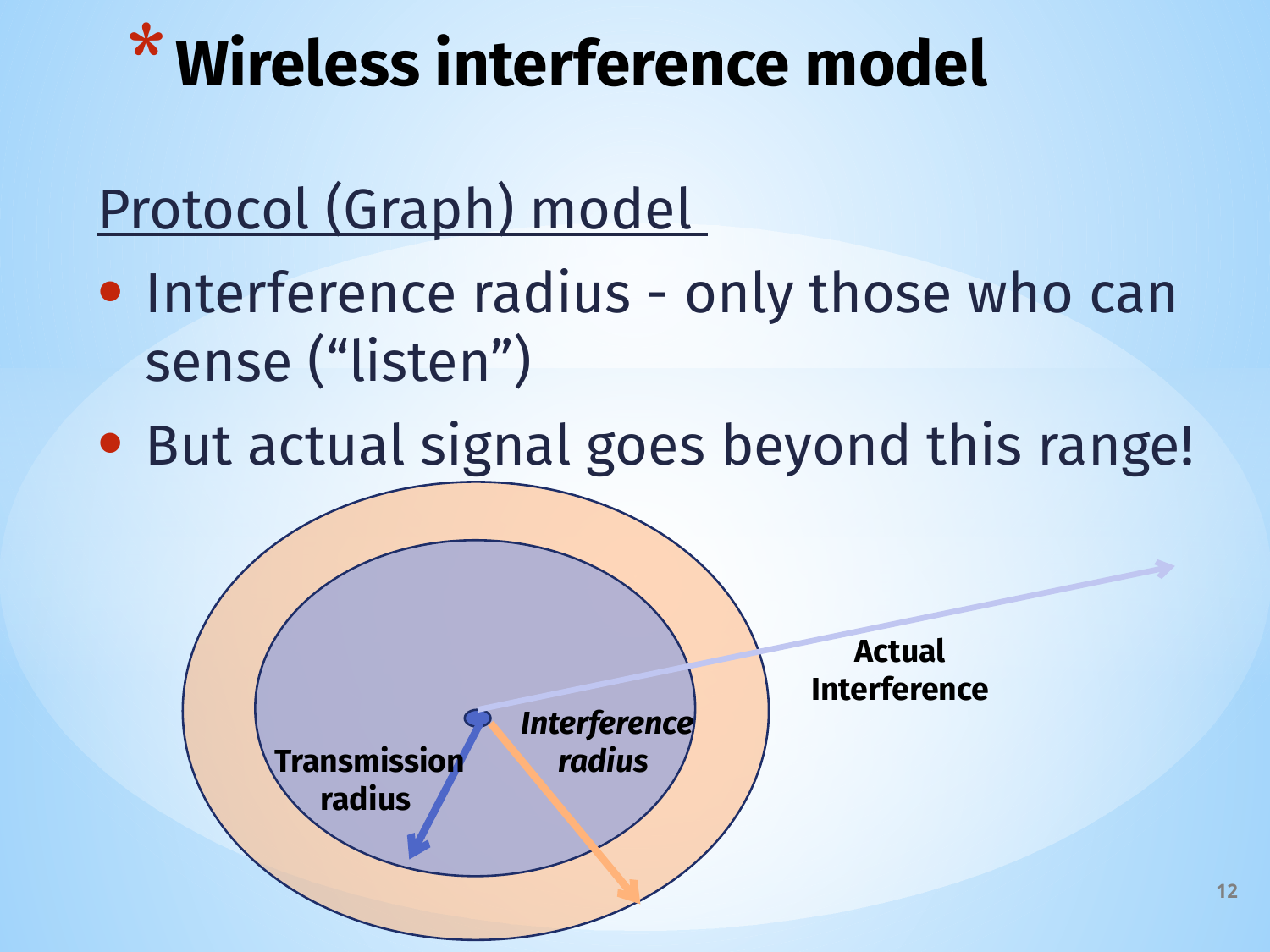

# Wireless interference model
Protocol (Graph) model
Interference radius - only those who can sense (“listen”)
But actual signal goes beyond this range!

Actual
Interference
Interference
 radius

Transmission
radius

12